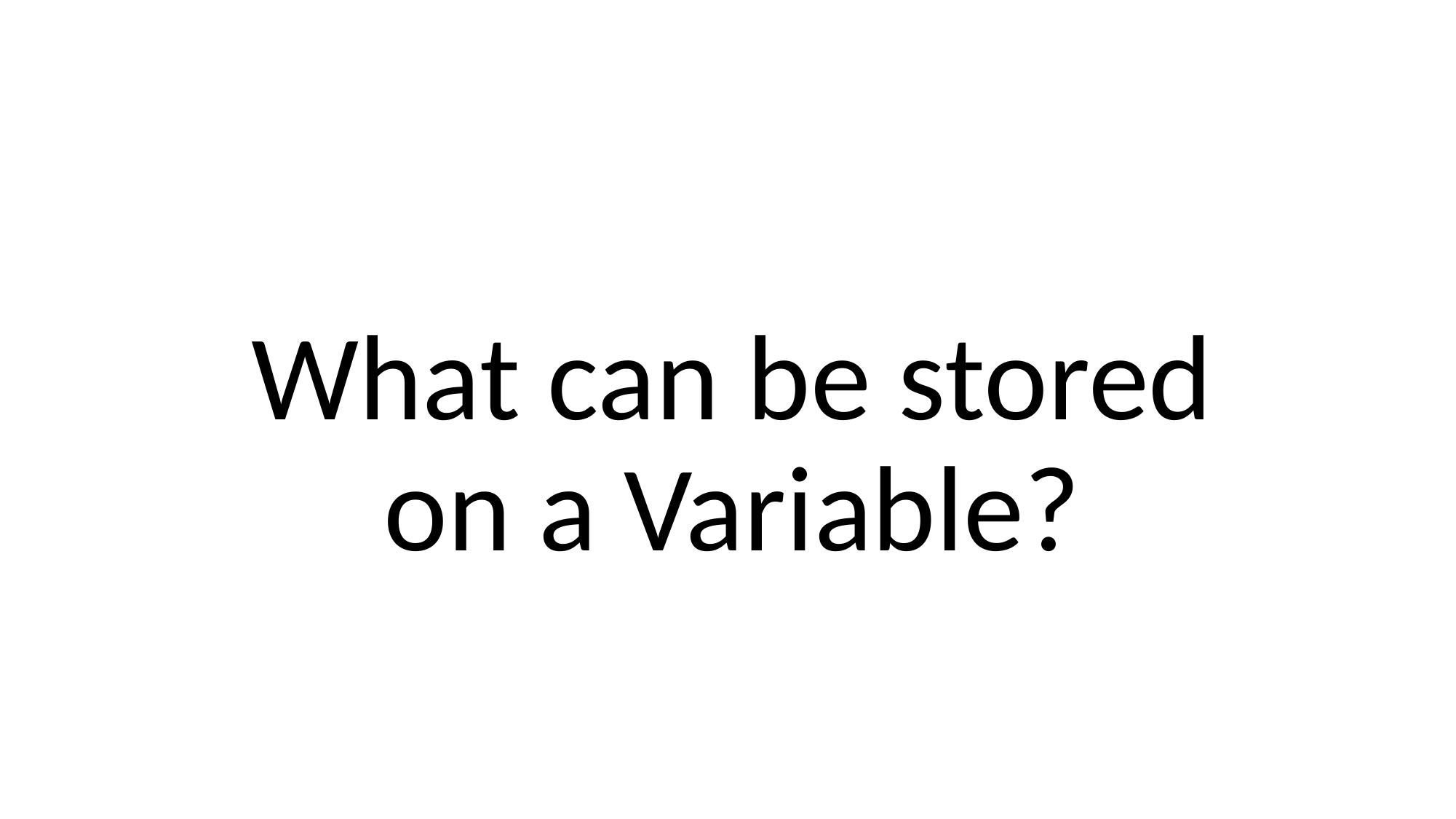

What can be stored on a Variable?